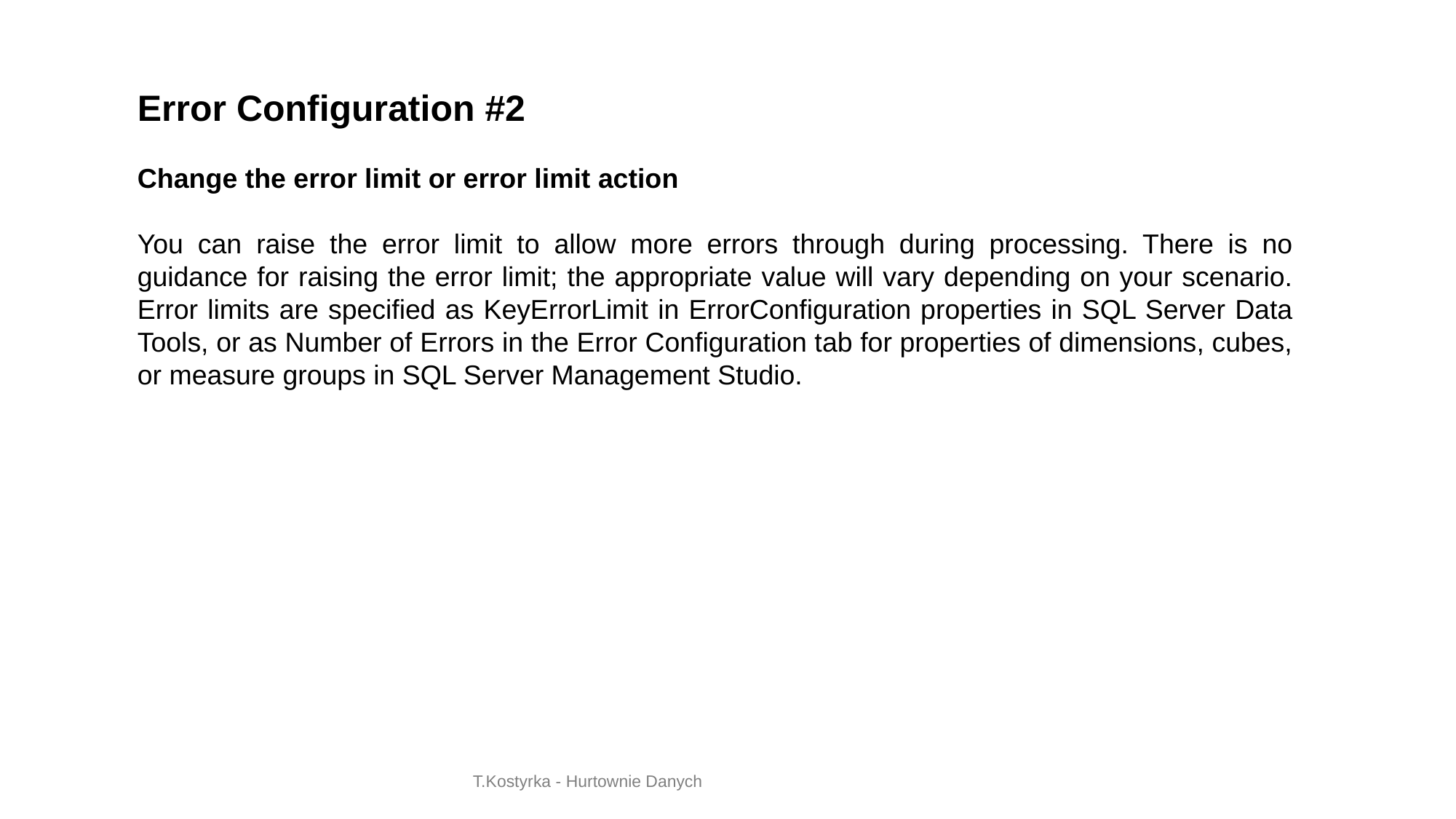

Error Configuration #2

Change the error limit or error limit action

You can raise the error limit to allow more errors through during processing. There is no guidance for raising the error limit; the appropriate value will vary depending on your scenario. Error limits are specified as KeyErrorLimit in ErrorConfiguration properties in SQL Server Data Tools, or as Number of Errors in the Error Configuration tab for properties of dimensions, cubes, or measure groups in SQL Server Management Studio.
T.Kostyrka - Hurtownie Danych